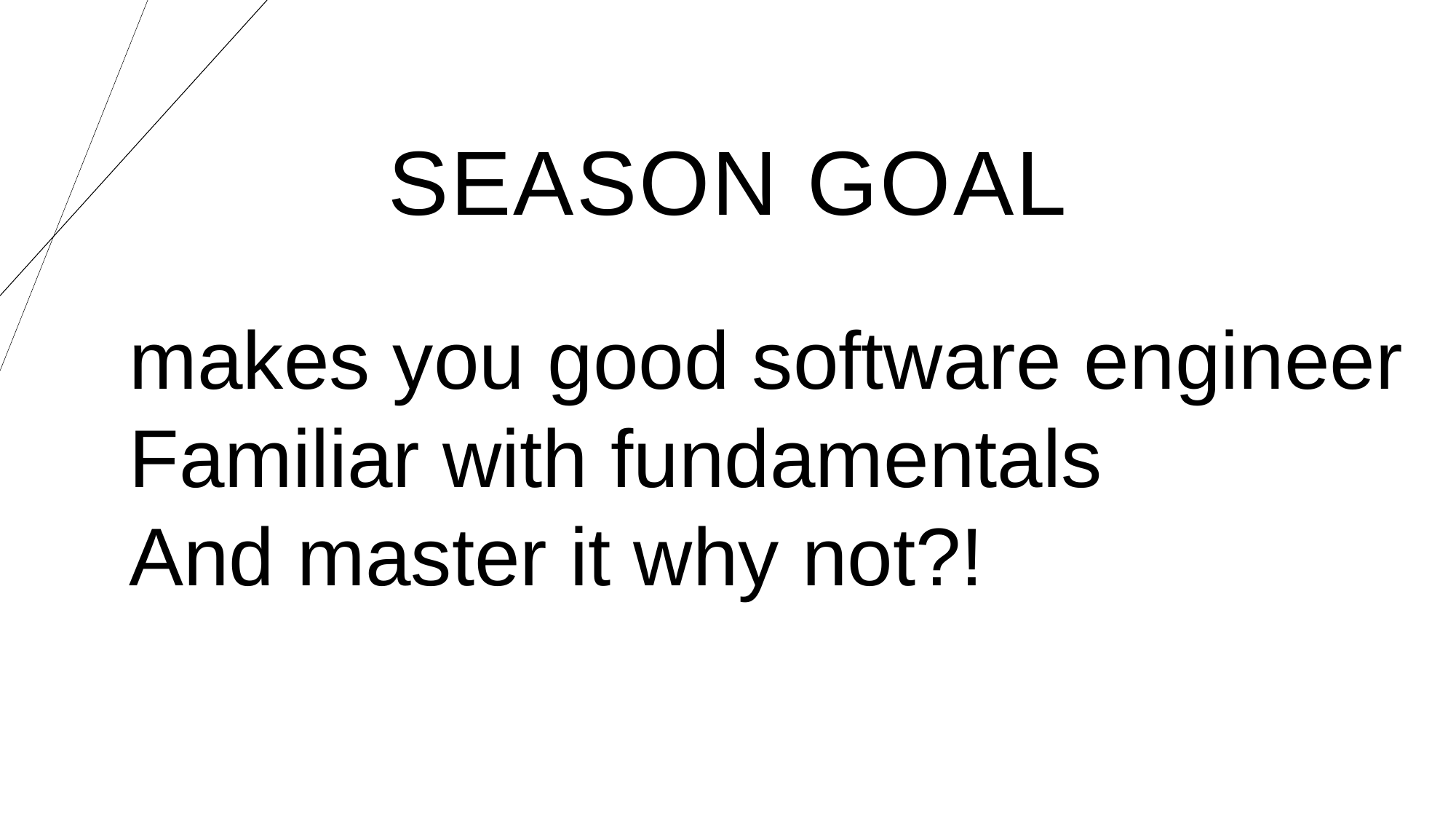

# Season goal
makes you good software engineer
Familiar with fundamentals
And master it why not?!